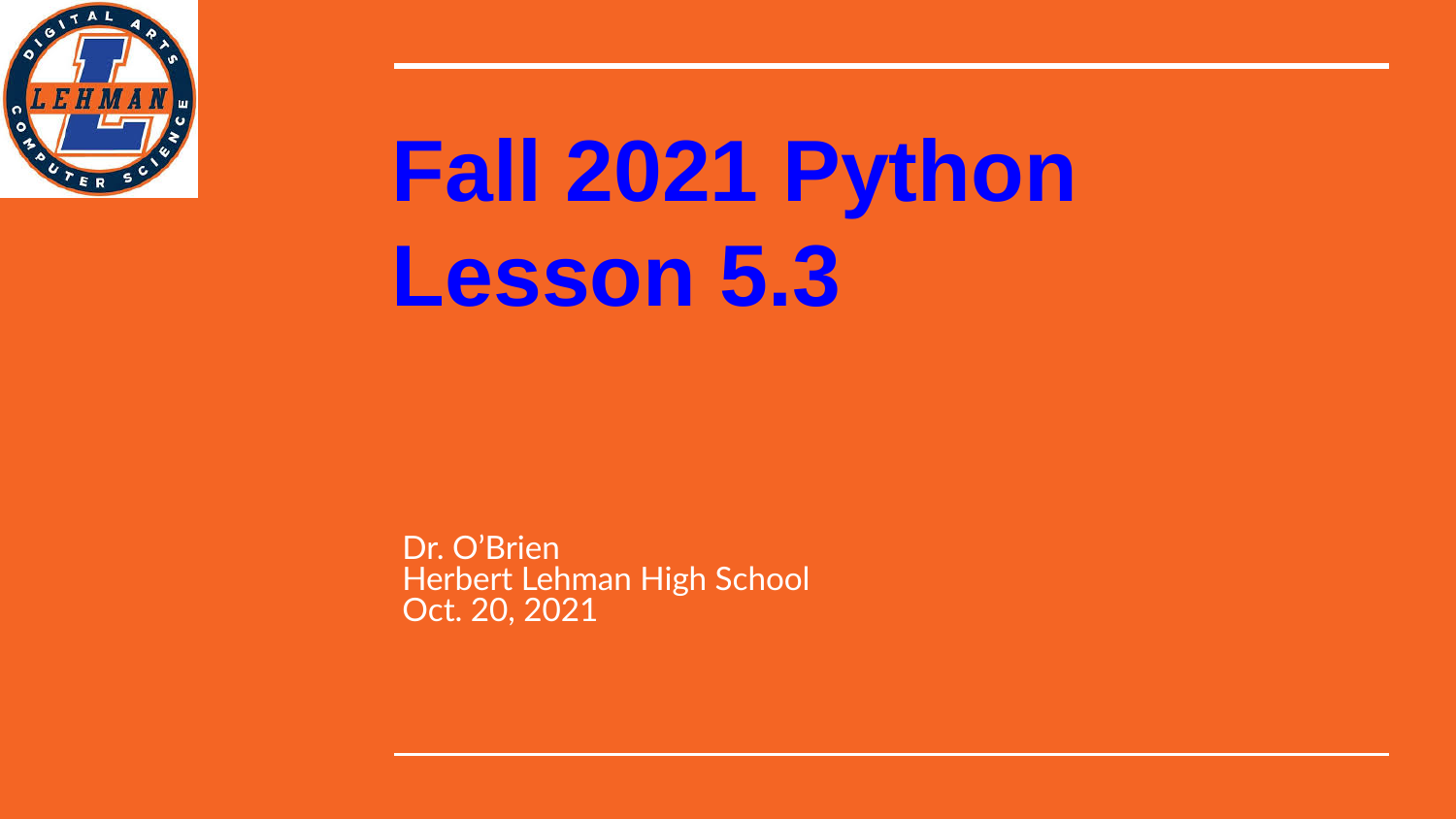

# Fall 2021 Python
Lesson 5.3
Dr. O’Brien
Herbert Lehman High School
Oct. 20, 2021